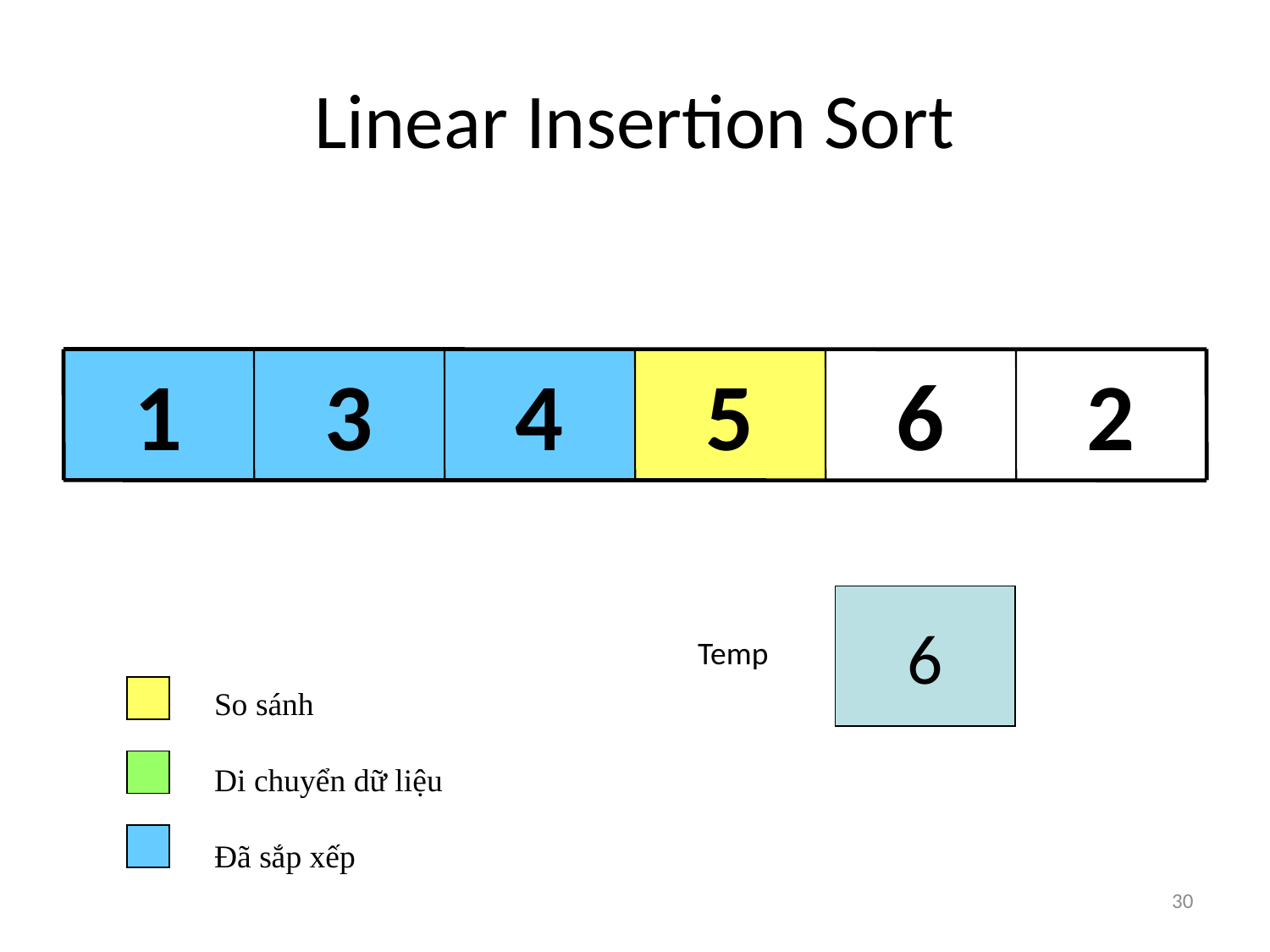

# Linear Insertion Sort
1

3

4

5

6

2

6
Temp

So sánh

Di chuyển dữ liệu

Đã sắp xếp

30